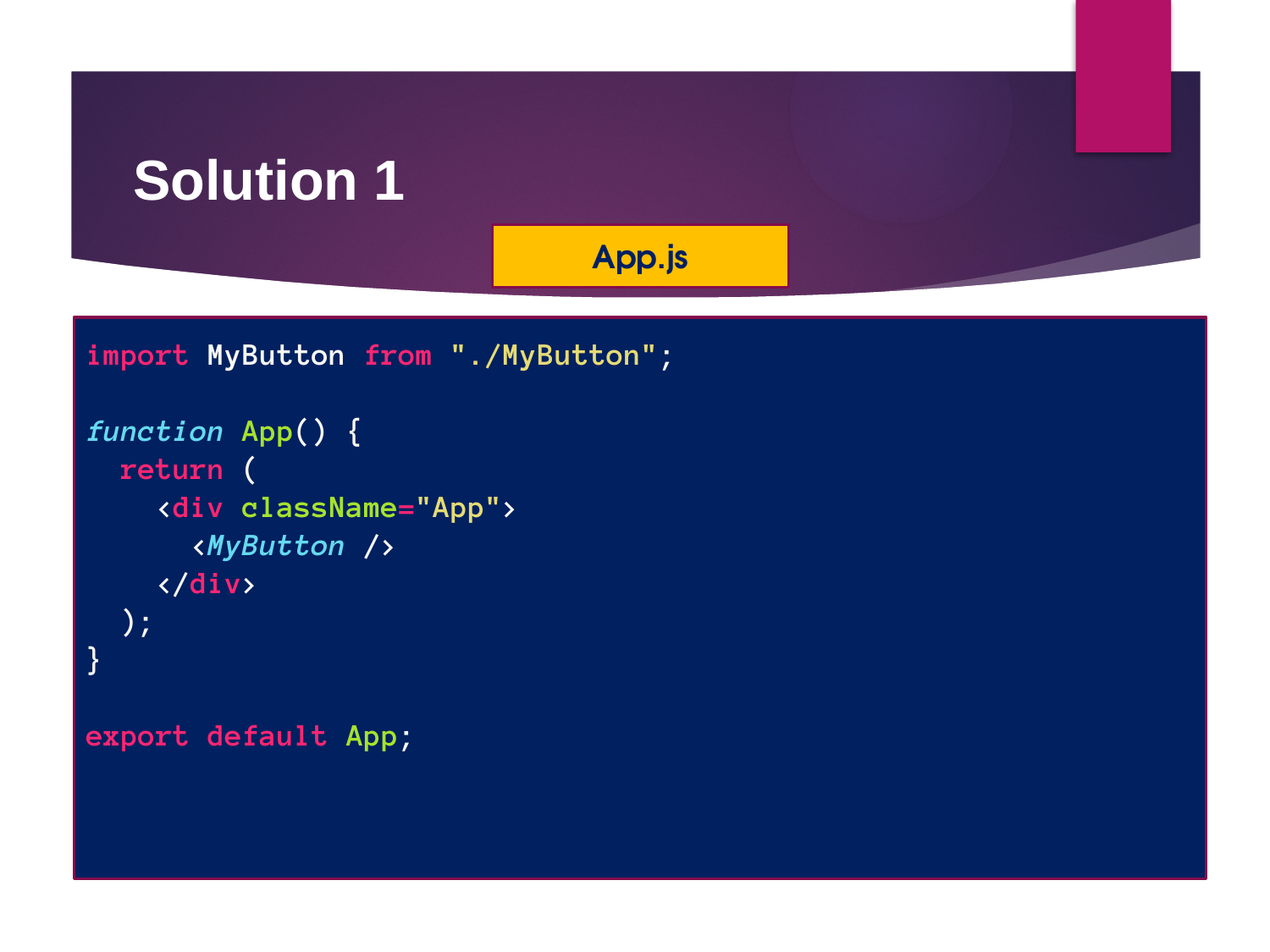

#
Solution 1
App.js
import MyButton from "./MyButton";
function App() {
  return (
    <div className="App">
      <MyButton />
    </div>
  );
}
export default App;